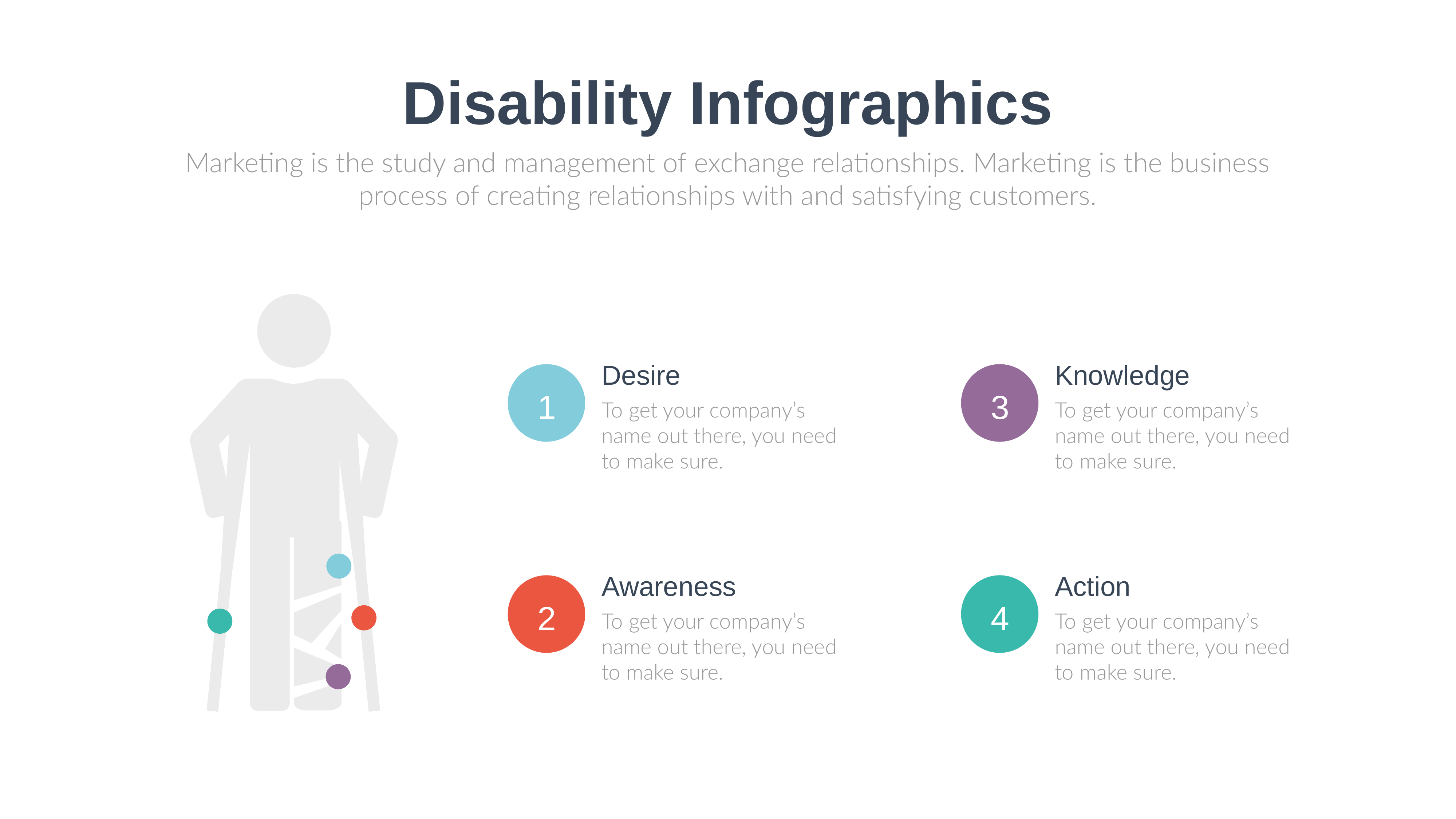

Disability Infographics
Marketing is the study and management of exchange relationships. Marketing is the business process of creating relationships with and satisfying customers.

Desire
Knowledge

1
3
To get your company’s name out there, you need to make sure.
To get your company’s name out there, you need to make sure.

Awareness
Action

2
4
To get your company’s name out there, you need to make sure.
To get your company’s name out there, you need to make sure.